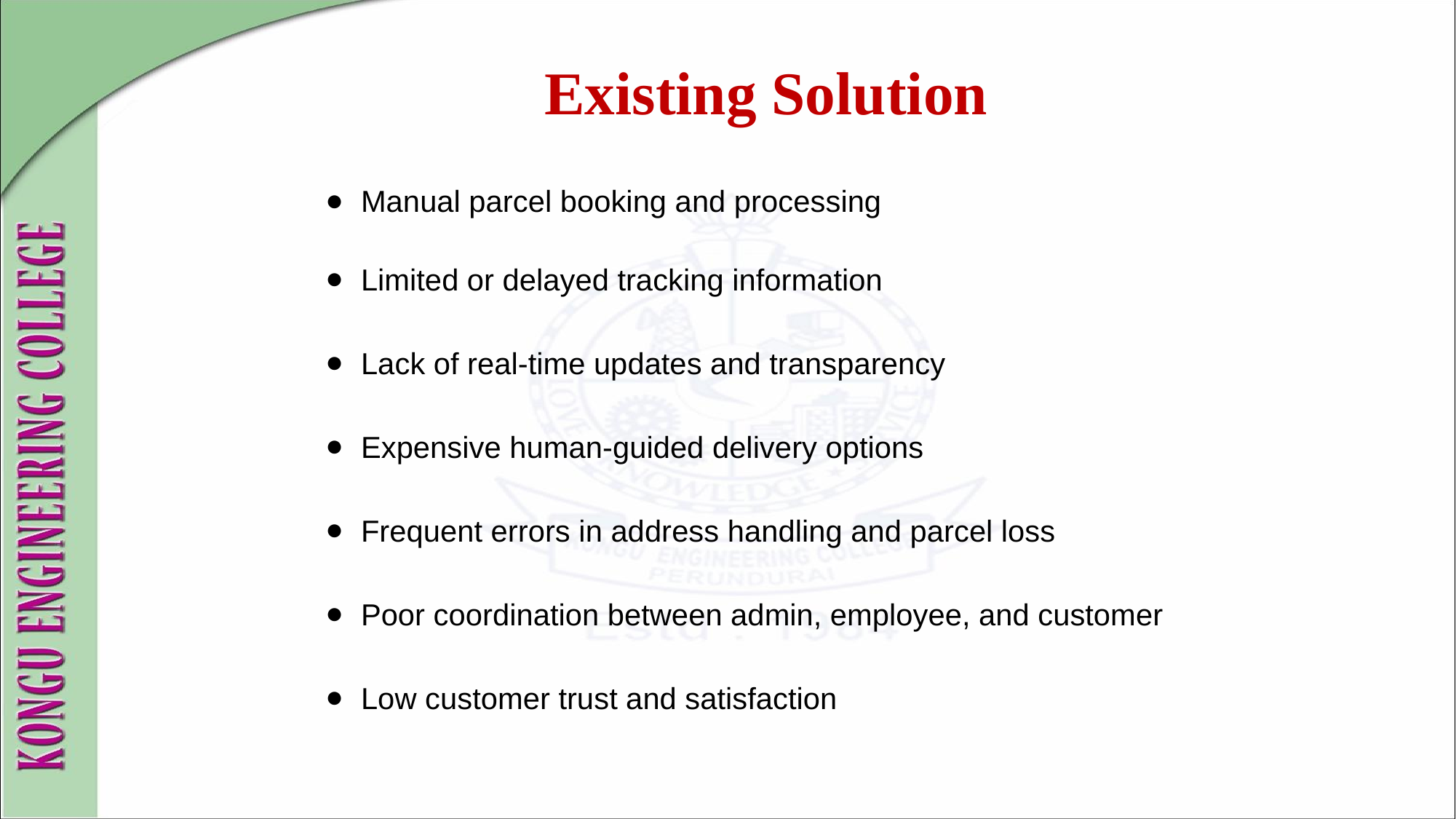

Existing Solution
Manual parcel booking and processing
Limited or delayed tracking information
Lack of real-time updates and transparency
Expensive human-guided delivery options
Frequent errors in address handling and parcel loss
Poor coordination between admin, employee, and customer
Low customer trust and satisfaction